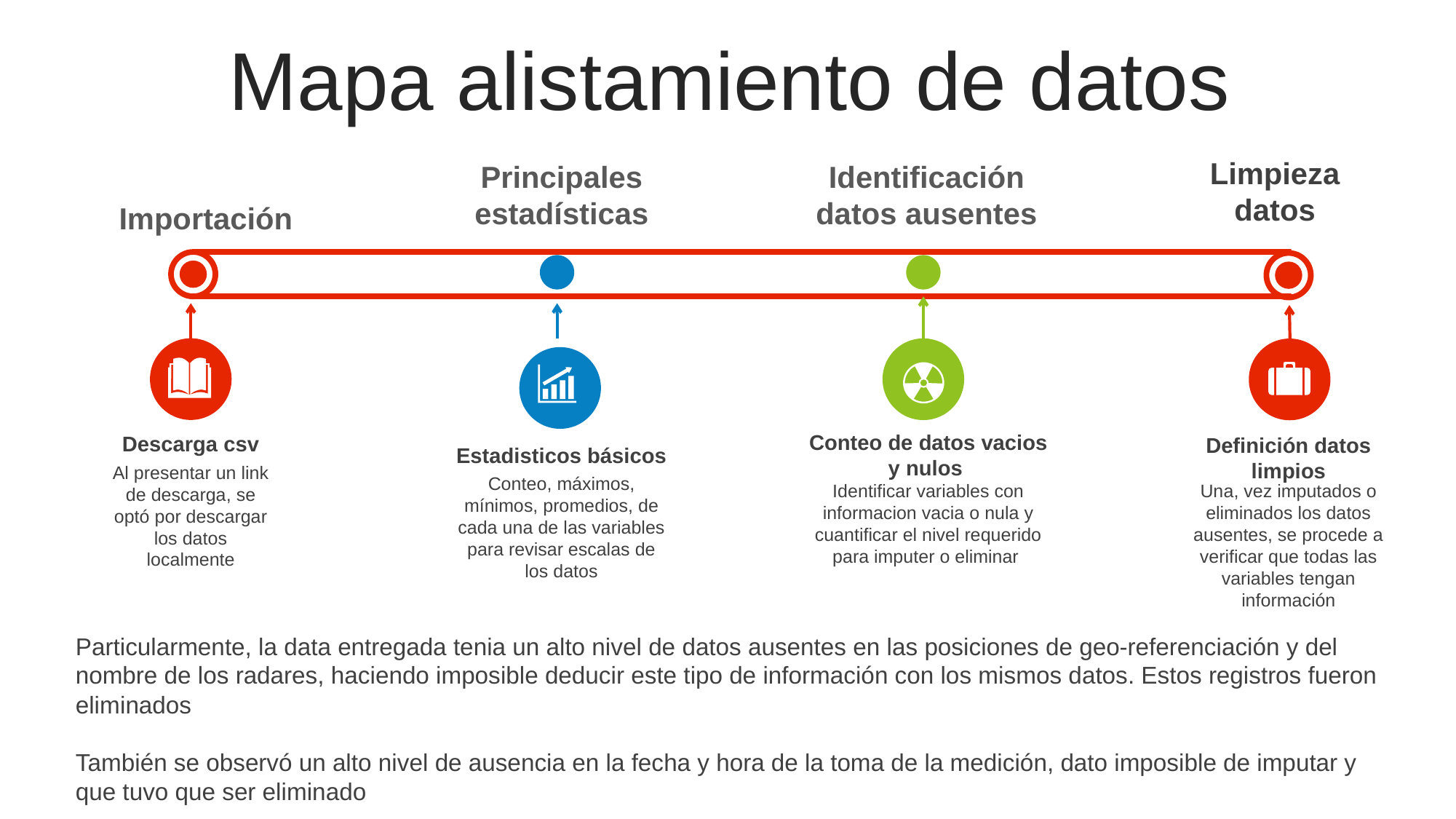

Mapa alistamiento de datos
Limpieza datos
Principales estadísticas
Identificación datos ausentes
Importación

Estadisticos básicos
Conteo, máximos, mínimos, promedios, de cada una de las variables para revisar escalas de los datos
Conteo de datos vacios y nulos
Identificar variables con informacion vacia o nula y cuantificar el nivel requerido para imputer o eliminar
Descarga csv
Al presentar un link de descarga, se optó por descargar los datos localmente
Definición datos limpios
Una, vez imputados o eliminados los datos ausentes, se procede a verificar que todas las variables tengan información
Particularmente, la data entregada tenia un alto nivel de datos ausentes en las posiciones de geo-referenciación y del nombre de los radares, haciendo imposible deducir este tipo de información con los mismos datos. Estos registros fueron eliminados

También se observó un alto nivel de ausencia en la fecha y hora de la toma de la medición, dato imposible de imputar y que tuvo que ser eliminado